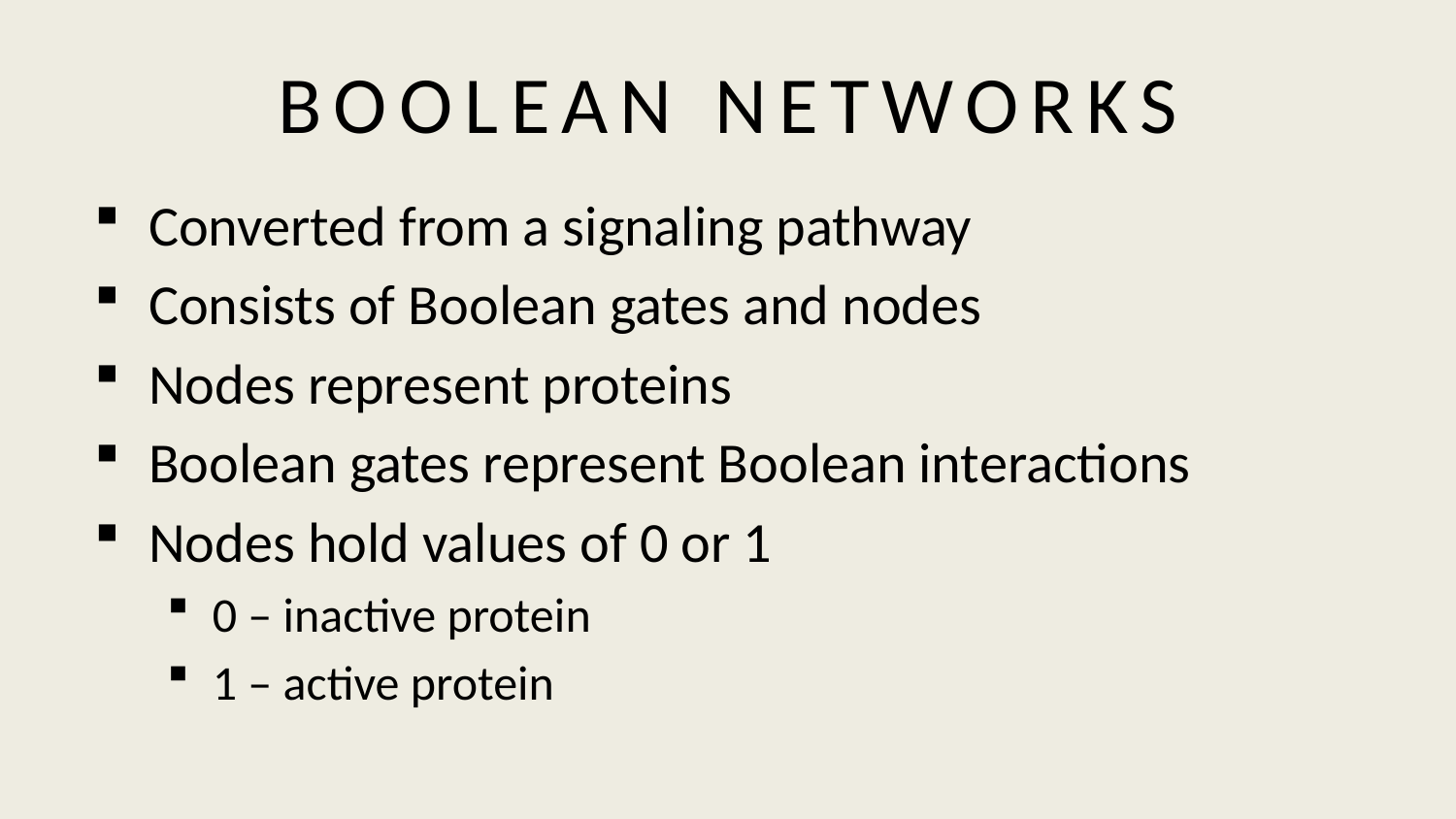

# BOOLEAN NETWORKS
Converted from a signaling pathway
Consists of Boolean gates and nodes
Nodes represent proteins
Boolean gates represent Boolean interactions
Nodes hold values of 0 or 1
0 – inactive protein
1 – active protein